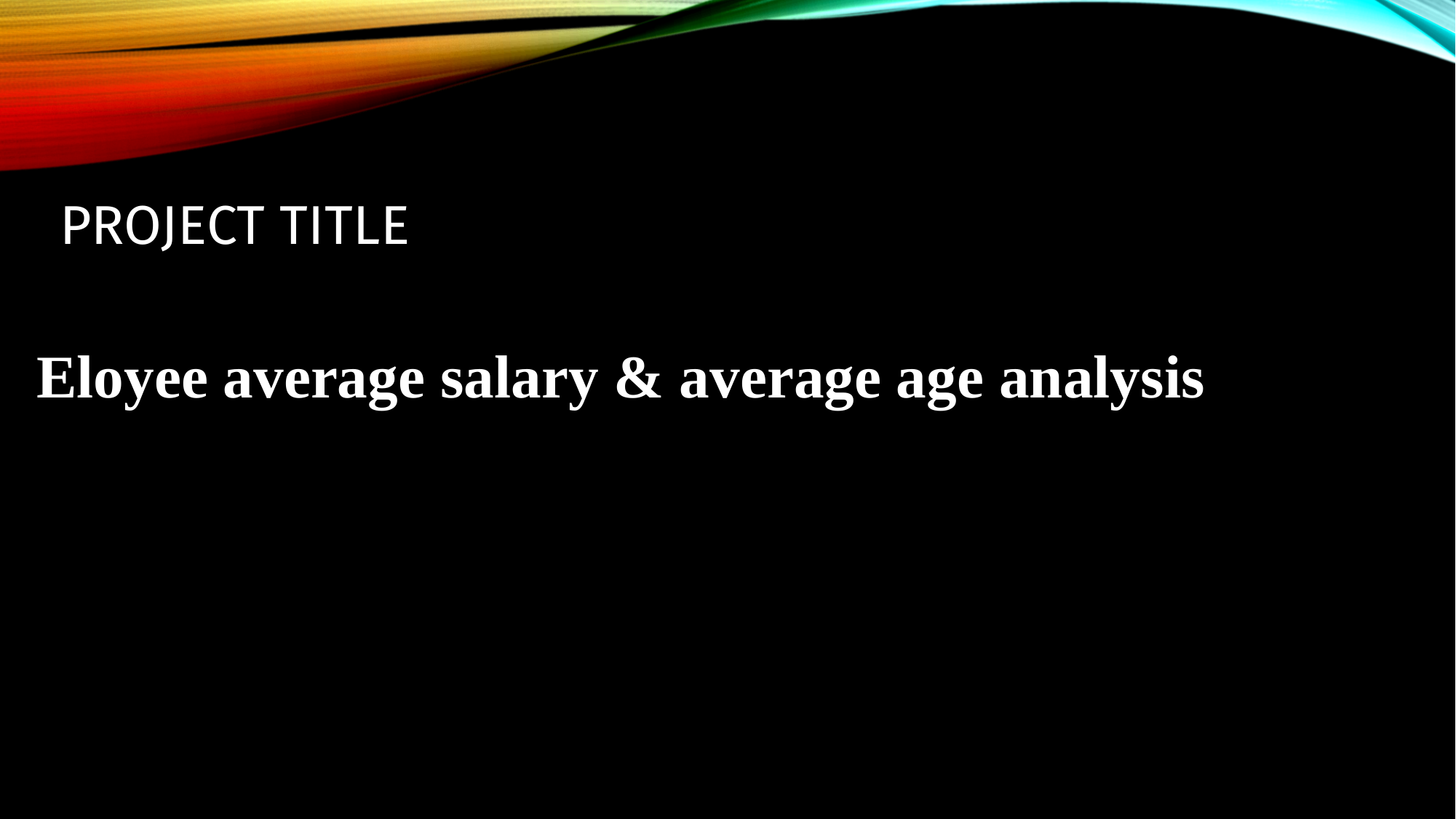

# PROJECT TITLE
Eloyee average salary & average age analysis